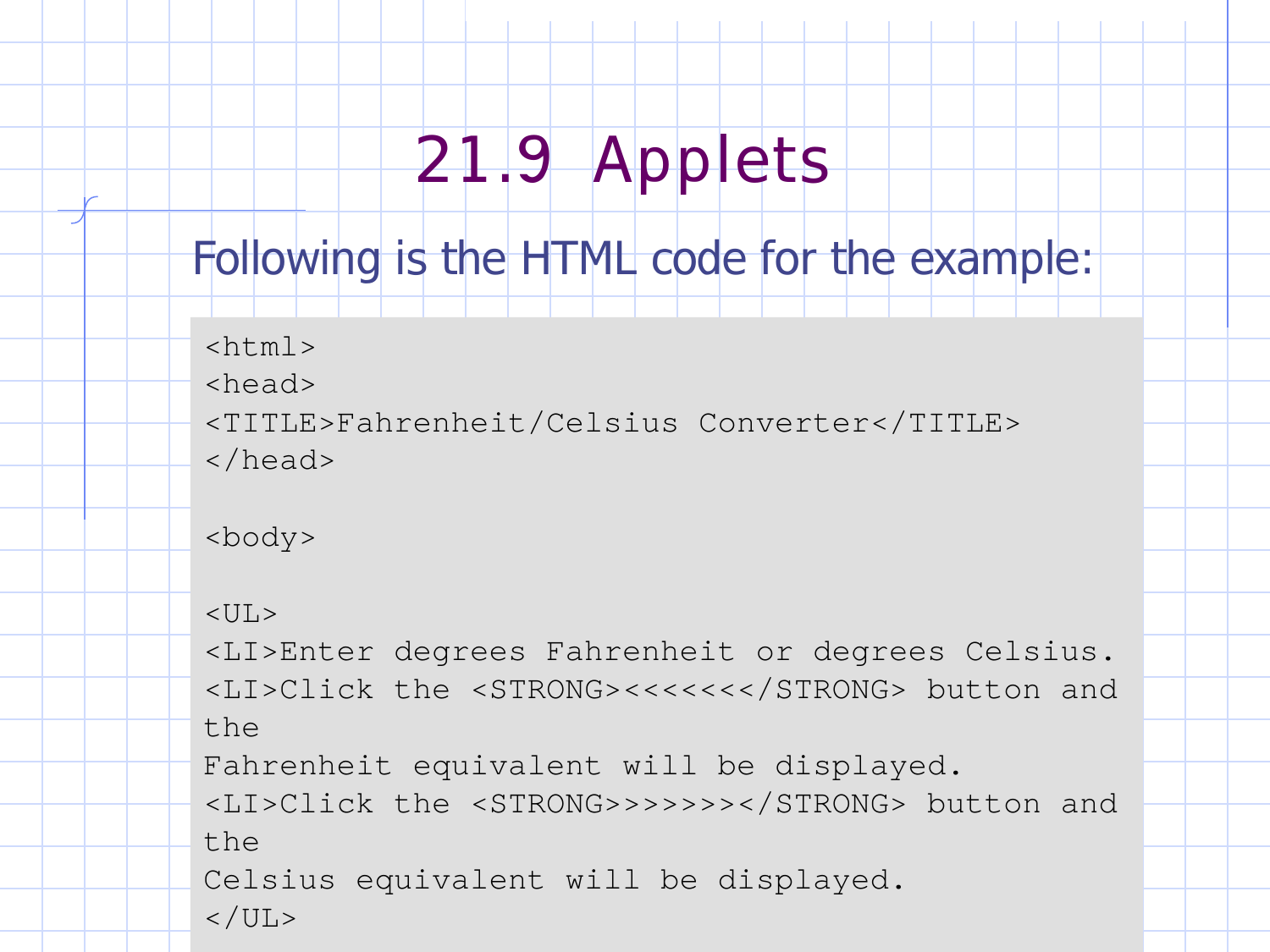

# 21.9  Applets
Following is the HTML code for the example:
<html>
<head>
<TITLE>Fahrenheit/Celsius Converter</TITLE>
</head>

<body>

<UL>
<LI>Enter degrees Fahrenheit or degrees Celsius.
<LI>Click the <STRONG><<<<<<</STRONG> button and the
Fahrenheit equivalent will be displayed.
<LI>Click the <STRONG>>>>>>></STRONG> button and the
Celsius equivalent will be displayed.
</UL>